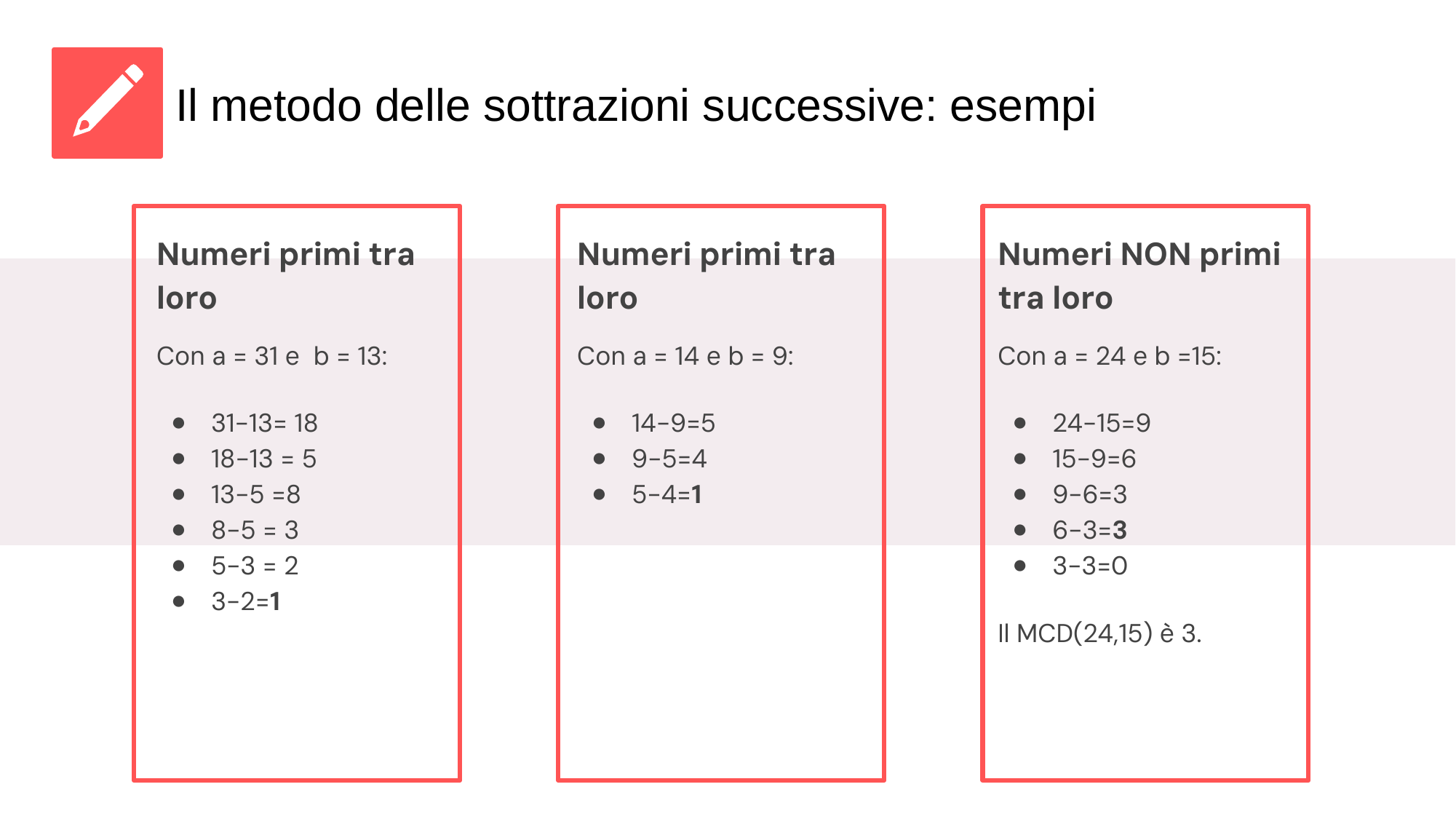

# Il metodo delle sottrazioni successive: esempi

Numeri primi tra loro
Numeri primi tra loro
Numeri NON primi tra loro
Con a = 14 e b = 9:
14-9=5
9-5=4
5-4=1
Con a = 31 e  b = 13:
31-13= 18
18-13 = 5
13-5 =8
8-5 = 3
5-3 = 2
3-2=1
Con a = 24 e b =15:
24-15=9
15-9=6
9-6=3
6-3=3
3-3=0
Il MCD(24,15) è 3.